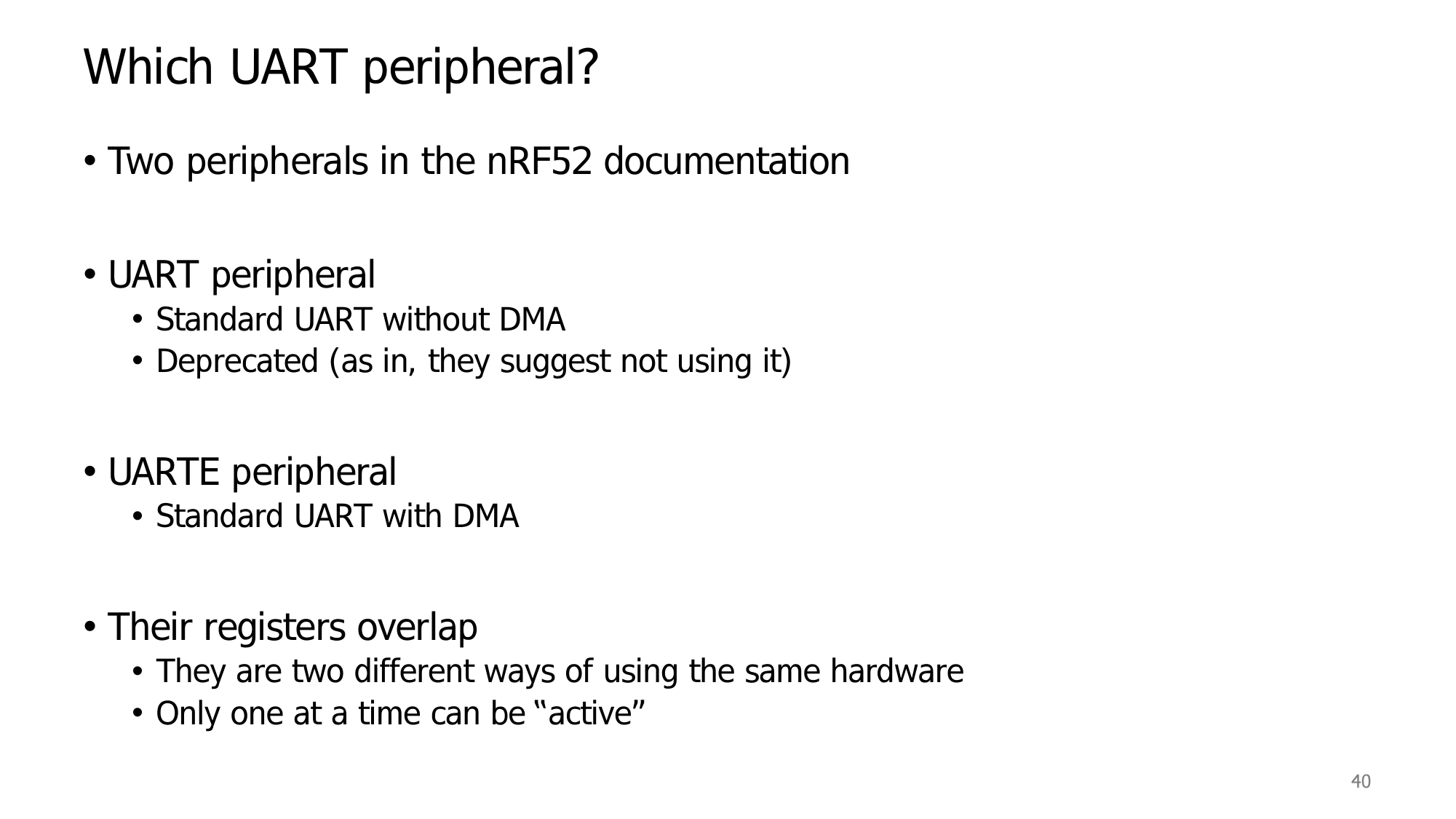

# Which UART peripheral?
Two peripherals in the nRF52 documentation

UART peripheral
Standard UART without DMA
Deprecated (as in, they suggest not using it)

UARTE peripheral
Standard UART with DMA

Their registers overlap
They are two different ways of using the same hardware
Only one at a time can be “active”
40